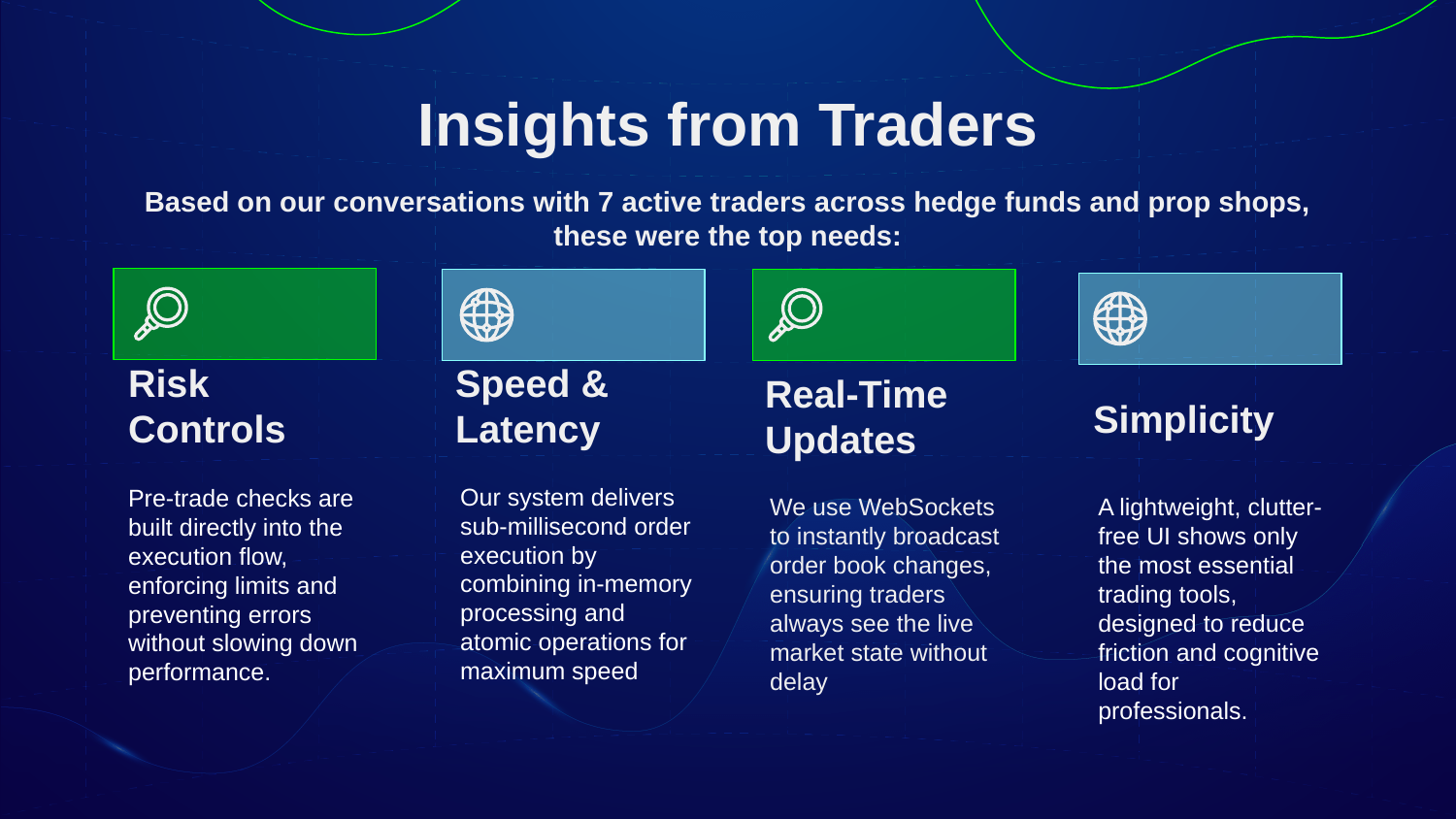

# Insights from Traders
Based on our conversations with 7 active traders across hedge funds and prop shops, these were the top needs:

Simplicity
Speed & Latency
Risk Controls
Real-Time Updates
Our system delivers sub-millisecond order execution by combining in-memory processing and atomic operations for maximum speed

Pre-trade checks are built directly into the execution flow, enforcing limits and preventing errors without slowing down performance.
We use WebSockets to instantly broadcast order book changes, ensuring traders always see the live market state without delay
A lightweight, clutter-free UI shows only the most essential trading tools, designed to reduce friction and cognitive load for professionals.